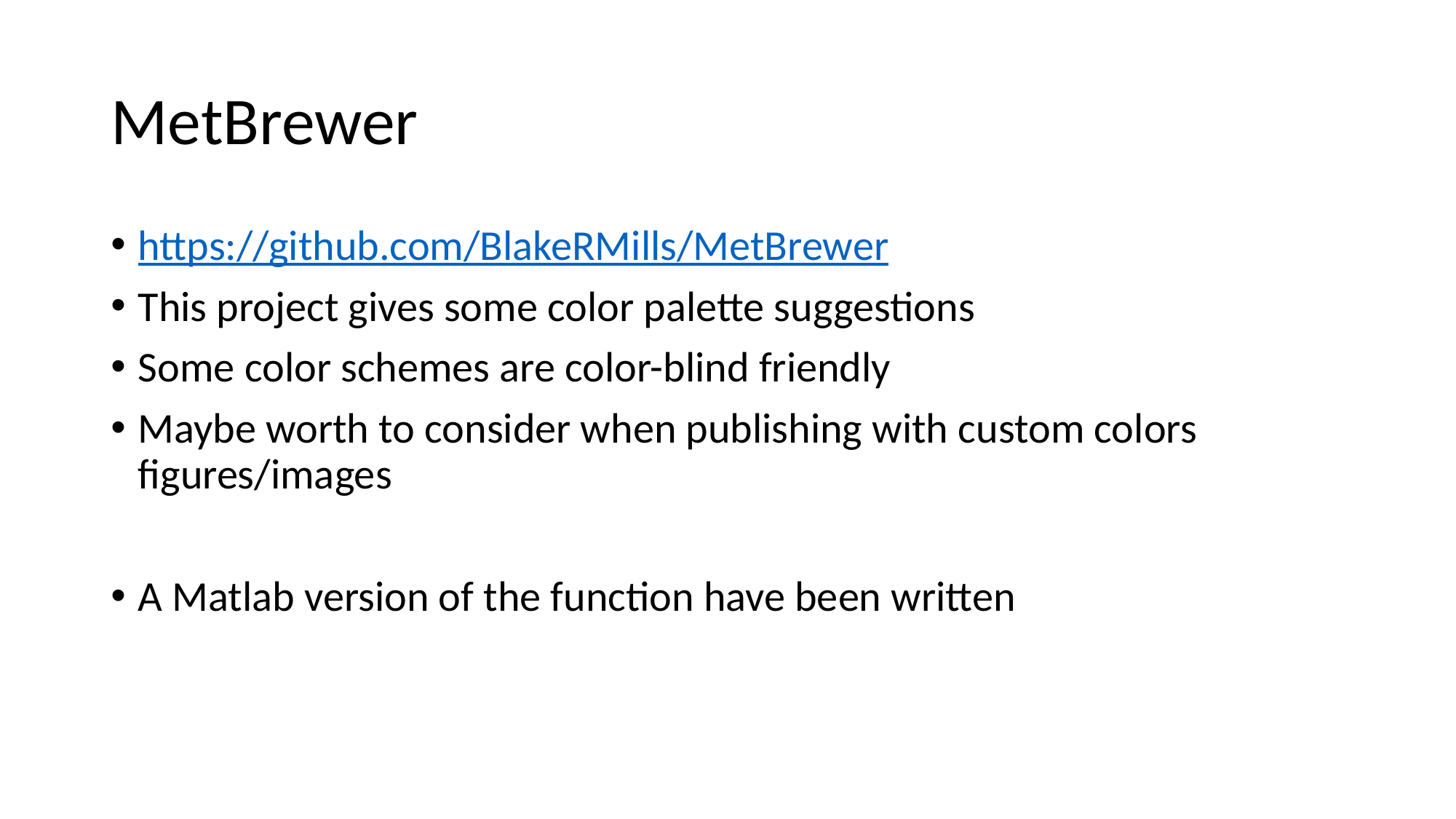

# MetBrewer
https://github.com/BlakeRMills/MetBrewer
This project gives some color palette suggestions
Some color schemes are color-blind friendly
Maybe worth to consider when publishing with custom colors figures/images

A Matlab version of the function have been written